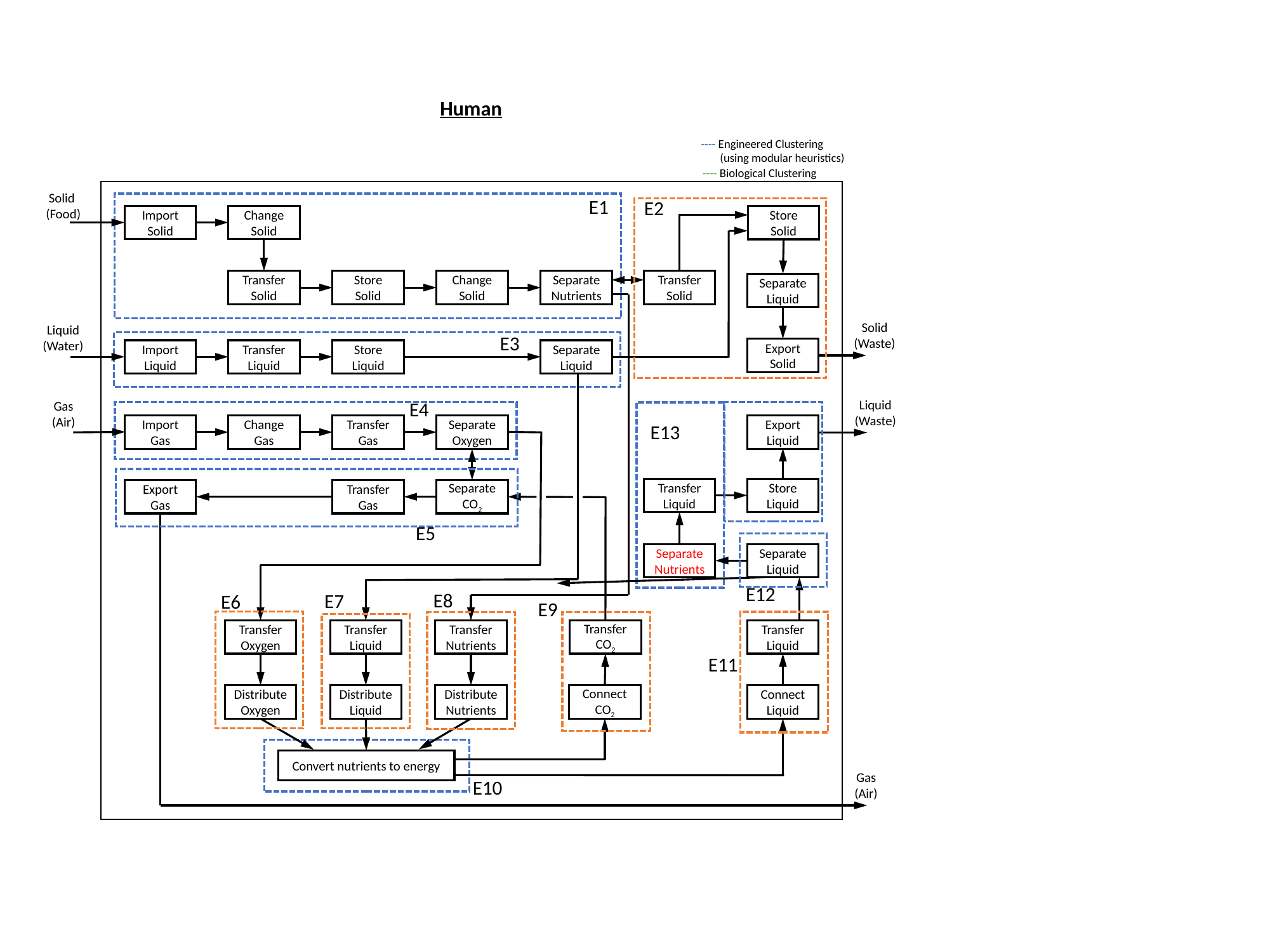

Human
---- Engineered Clustering
       (using modular heuristics)
---- Biological Clustering

Solid
(Food)
E1
E2

Import
Solid
Change
Solid
Store
Solid

Transfer
Solid
Store
Solid
Change
Solid
Separate
Nutrients
Transfer
Solid
Separate
Liquid
Solid
(Waste)
Liquid
(Water)
E3

Export
Solid
Import
Liquid
Transfer
Liquid
Store
Liquid
Separate
Liquid

Liquid
(Waste)
E4
Gas
(Air)

E13
Import
Gas
Change
Gas
Transfer Gas
Separate Oxygen
Export Liquid

Transfer Liquid
Store
Liquid
Export
Gas
Transfer Gas
Separate CO2

E5

Separate Nutrients
Separate Liquid
E12
E8
E7
E6
E9

Transfer
Oxygen
Transfer
Liquid
Transfer
Nutrients
Transfer
CO2
Transfer
Liquid
E11
Distribute
Oxygen
Distribute
Liquid
Distribute
Nutrients
Connect CO2
Connect
Liquid

Convert nutrients to energy
Gas
(Air)
E10